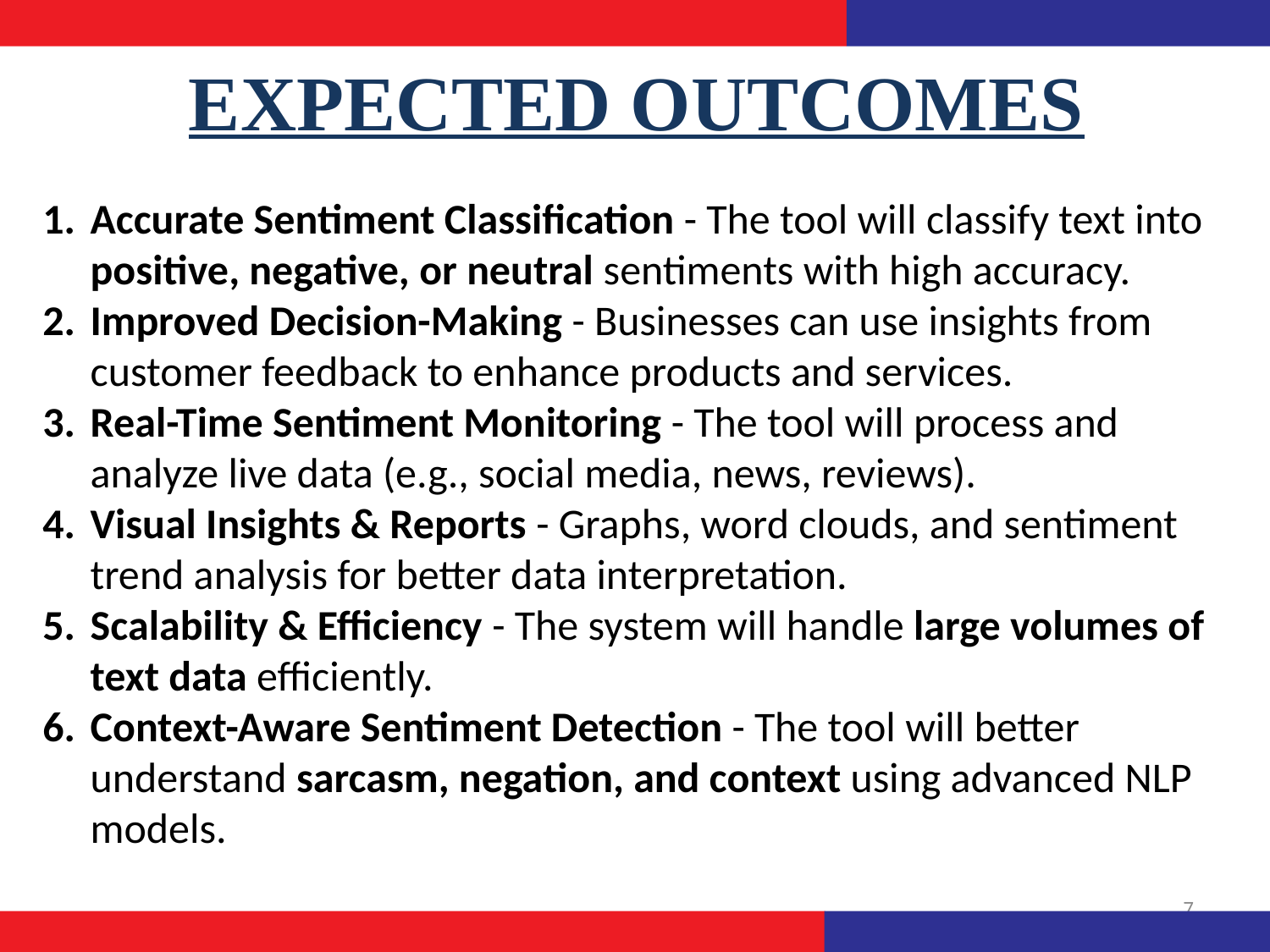

EXPECTED OUTCOMES
Accurate Sentiment Classification - The tool will classify text into positive, negative, or neutral sentiments with high accuracy.
Improved Decision-Making - Businesses can use insights from customer feedback to enhance products and services.
Real-Time Sentiment Monitoring - The tool will process and analyze live data (e.g., social media, news, reviews).
Visual Insights & Reports - Graphs, word clouds, and sentiment trend analysis for better data interpretation.
Scalability & Efficiency - The system will handle large volumes of text data efficiently.
Context-Aware Sentiment Detection - The tool will better understand sarcasm, negation, and context using advanced NLP models.
7